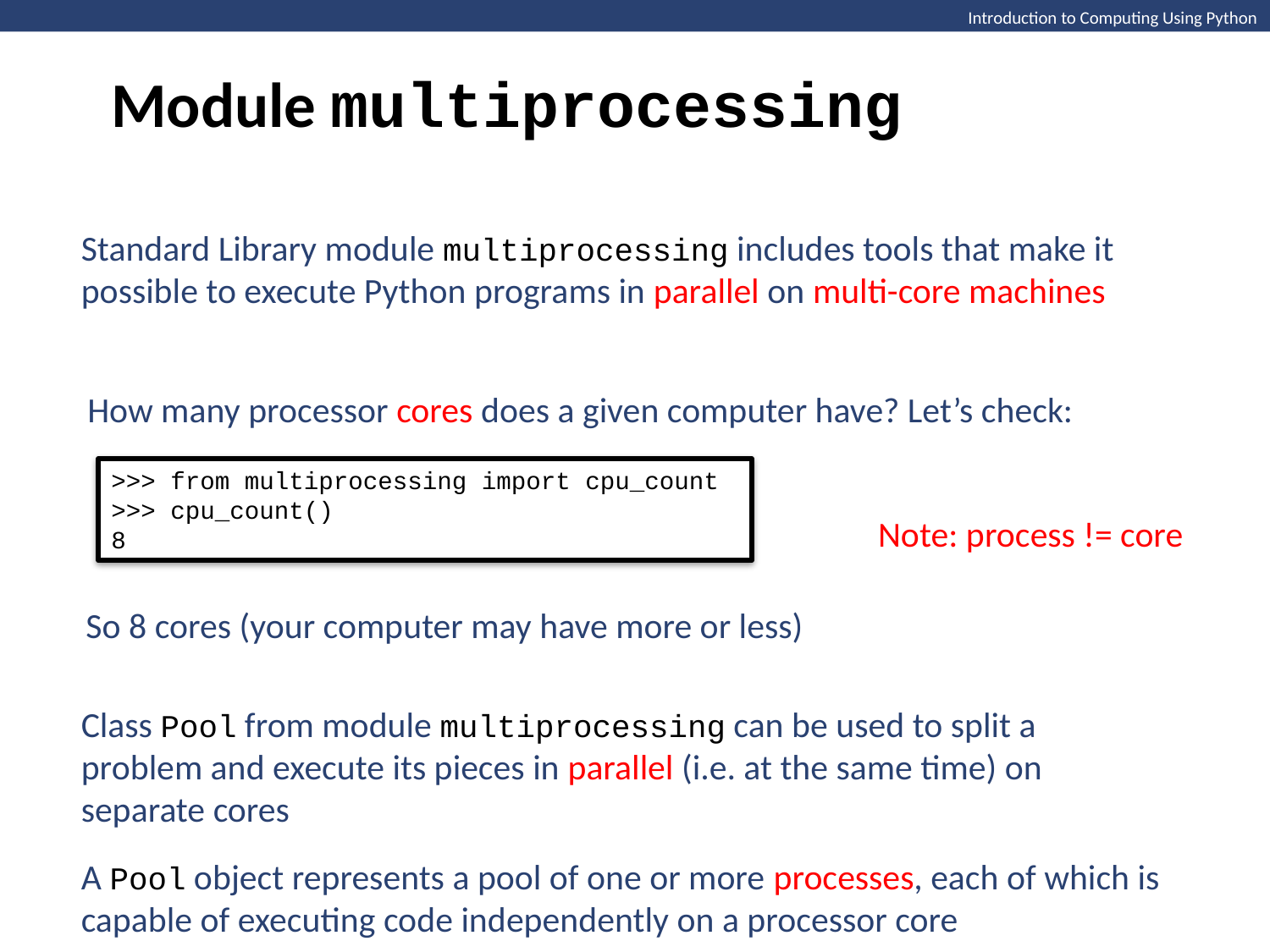

Module multiprocessing
Introduction to Computing Using Python
Standard Library module multiprocessing includes tools that make it possible to execute Python programs in parallel on multi-core machines
How many processor cores does a given computer have? Let’s check:
>>> from multiprocessing import cpu_count
>>> cpu_count()
8
Note: process != core
So 8 cores (your computer may have more or less)
Class Pool from module multiprocessing can be used to split a problem and execute its pieces in parallel (i.e. at the same time) on separate cores

A Pool object represents a pool of one or more processes, each of which is capable of executing code independently on a processor core